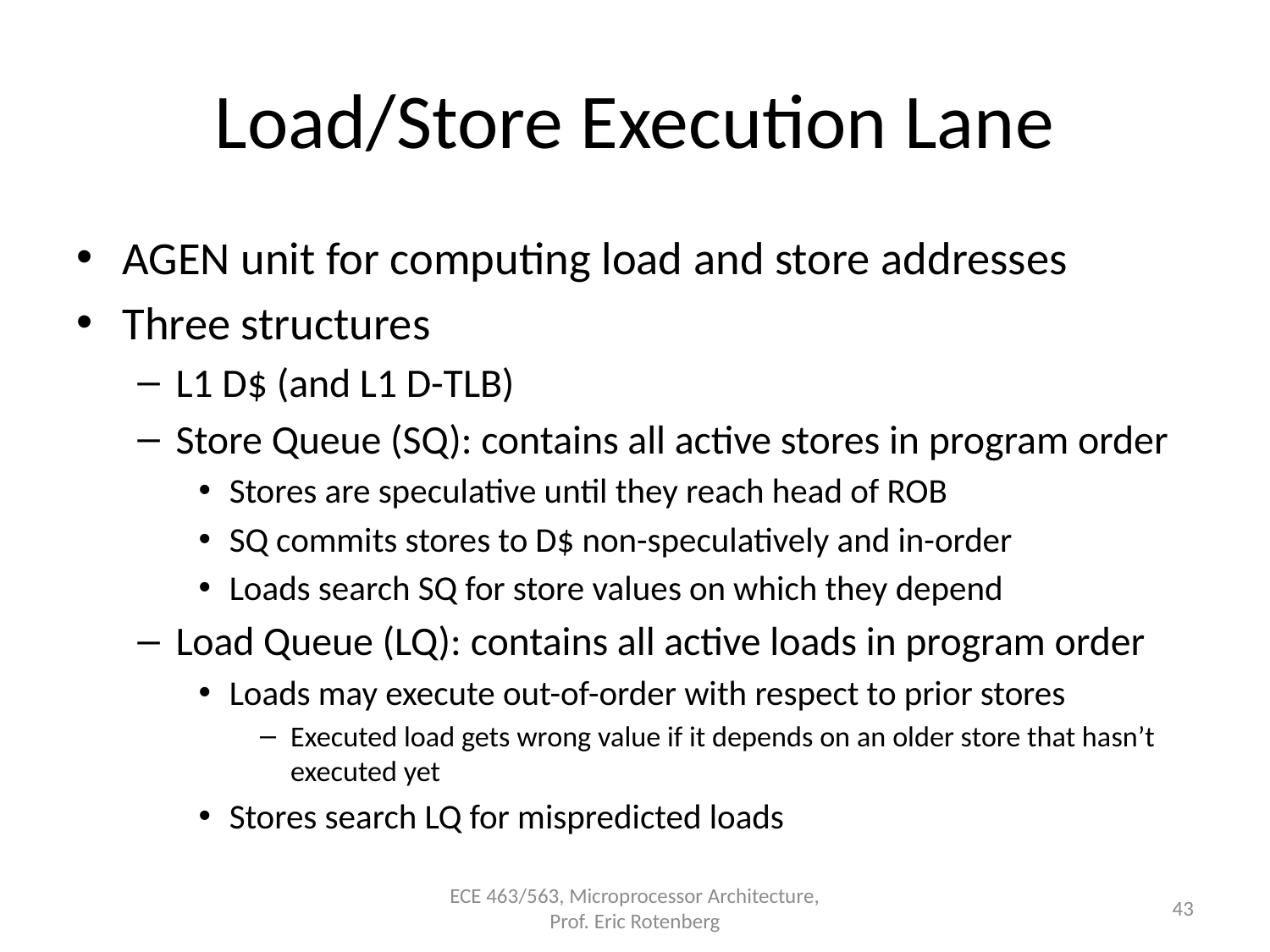

# Load/Store Execution Lane
AGEN unit for computing load and store addresses
Three structures
L1 D$ (and L1 D-TLB)
Store Queue (SQ): contains all active stores in program order
Stores are speculative until they reach head of ROB
SQ commits stores to D$ non-speculatively and in-order
Loads search SQ for store values on which they depend
Load Queue (LQ): contains all active loads in program order
Loads may execute out-of-order with respect to prior stores
Executed load gets wrong value if it depends on an older store that hasn’t executed yet
Stores search LQ for mispredicted loads
ECE 463/563, Microprocessor Architecture, Prof. Eric Rotenberg
43